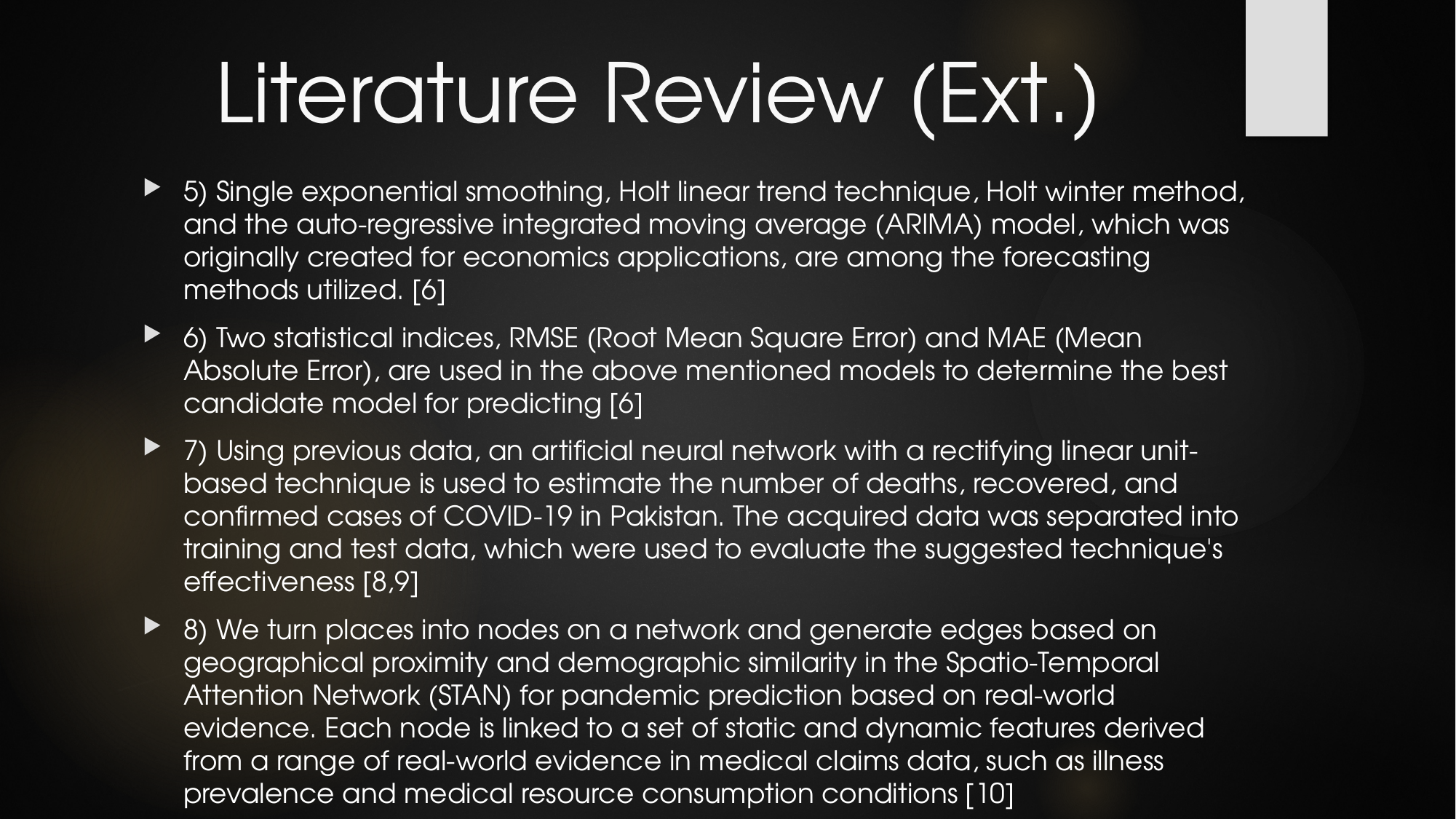

# Literature Review (Ext.)
5) Single exponential smoothing, Holt linear trend technique, Holt winter method, and the auto-regressive integrated moving average (ARIMA) model, which was originally created for economics applications, are among the forecasting methods utilized. [6]
6) Two statistical indices, RMSE (Root Mean Square Error) and MAE (Mean Absolute Error), are used in the above mentioned models to determine the best candidate model for predicting [6]
7) Using previous data, an artificial neural network with a rectifying linear unit-based technique is used to estimate the number of deaths, recovered, and confirmed cases of COVID-19 in Pakistan. The acquired data was separated into training and test data, which were used to evaluate the suggested technique's effectiveness [8,9]
8) We turn places into nodes on a network and generate edges based on geographical proximity and demographic similarity in the Spatio-Temporal Attention Network (STAN) for pandemic prediction based on real-world evidence. Each node is linked to a set of static and dynamic features derived from a range of real-world evidence in medical claims data, such as illness prevalence and medical resource consumption conditions [10]